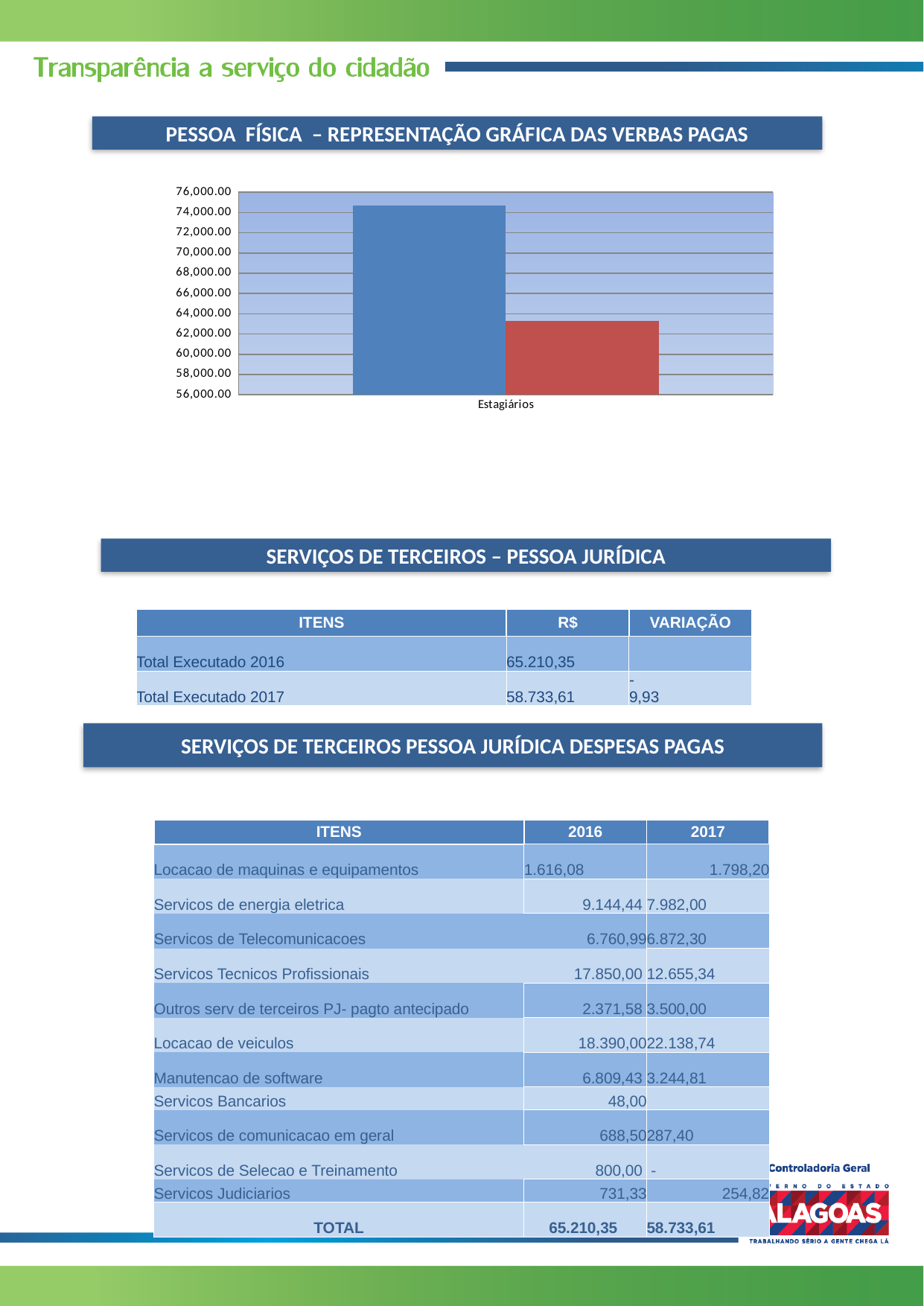

PESSOA  FÍSICA  – REPRESENTAÇÃO GRÁFICA DAS VERBAS PAGAS

### Chart

| Category |  |  |
|---|---|---|
| Estagiários | 74672.03 | 63309.94 |
SERVIÇOS DE TERCEIROS – PESSOA JURÍDICA
| ITENS | R$ | VARIAÇÃO |
| --- | --- | --- |
| Total Executado 2016 | 65.210,35 |  |
| Total Executado 2017 | 58.733,61 | - 9,93 |
SERVIÇOS DE TERCEIROS PESSOA JURÍDICA DESPESAS PAGAS
| ITENS | 2016 | 2017 |
| --- | --- | --- |
| Locacao de maquinas e equipamentos | 1.616,08 | 1.798,20 |
| Servicos de energia eletrica | 9.144,44 | 7.982,00 |
| Servicos de Telecomunicacoes | 6.760,99 | 6.872,30 |
| Servicos Tecnicos Profissionais | 17.850,00 | 12.655,34 |
| Outros serv de terceiros PJ- pagto antecipado | 2.371,58 | 3.500,00 |
| Locacao de veiculos | 18.390,00 | 22.138,74 |
| Manutencao de software | 6.809,43 | 3.244,81 |
| Servicos Bancarios | 48,00 |  |
| Servicos de comunicacao em geral | 688,50 | 287,40 |
| Servicos de Selecao e Treinamento | 800,00 | - |
| Servicos Judiciarios | 731,33 | 254,82 |
| TOTAL | 65.210,35 | 58.733,61 |